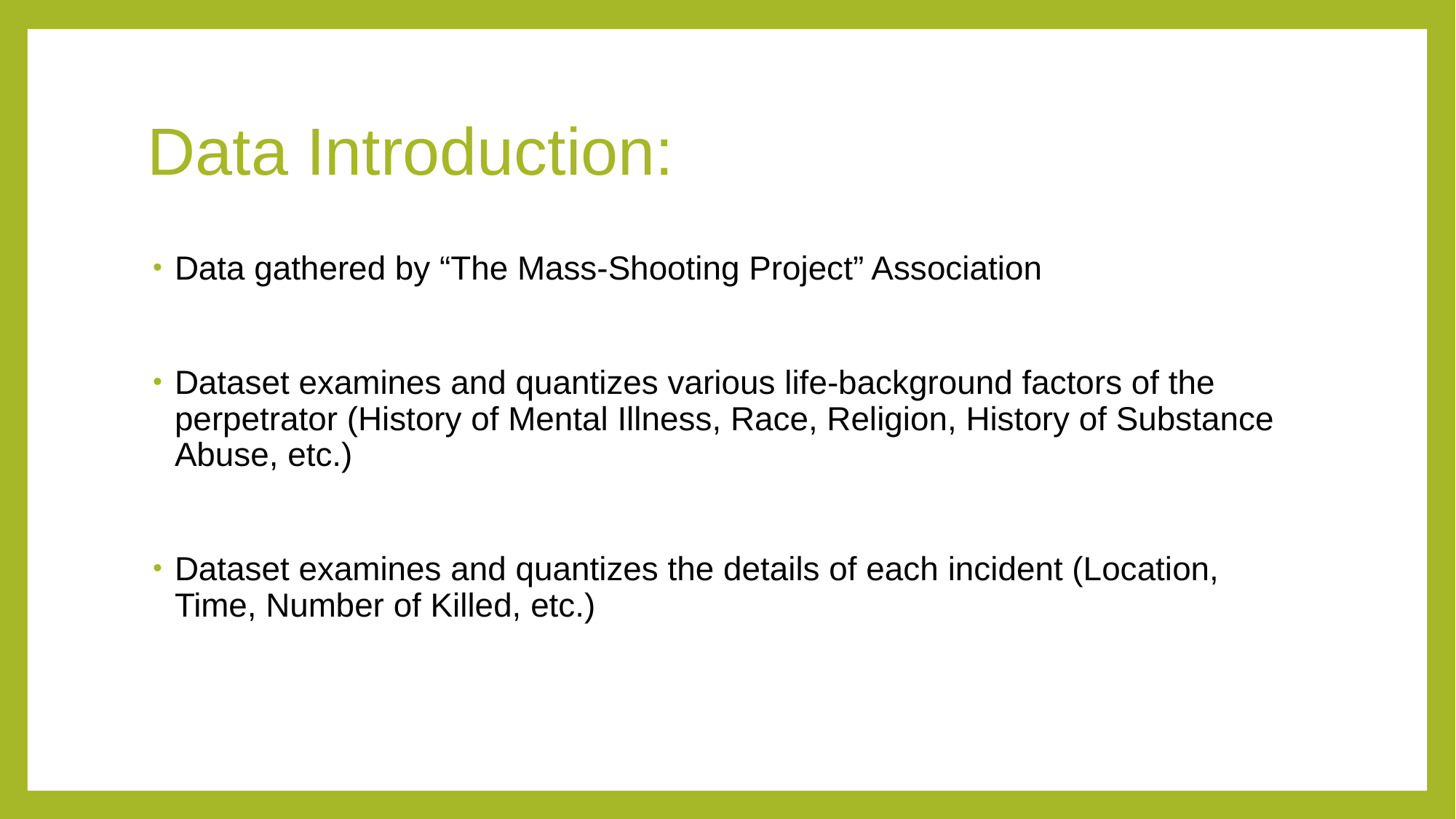

# Data Introduction:
Data gathered by “The Mass-Shooting Project” Association

Dataset examines and quantizes various life-background factors of the perpetrator (History of Mental Illness, Race, Religion, History of Substance Abuse, etc.)

Dataset examines and quantizes the details of each incident (Location, Time, Number of Killed, etc.)